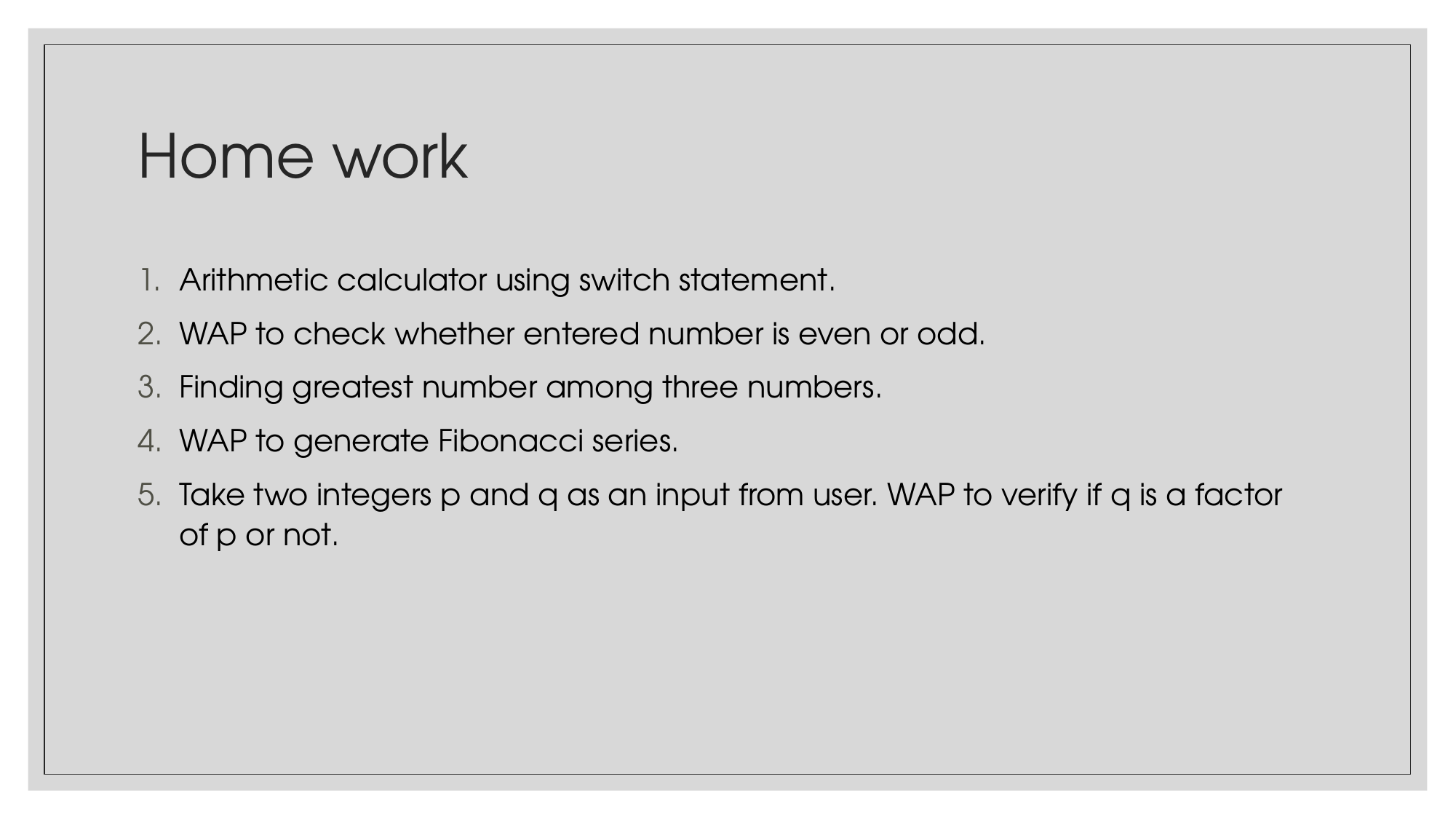

# Home work
Arithmetic calculator using switch statement.
WAP to check whether entered number is even or odd.
Finding greatest number among three numbers.
WAP to generate Fibonacci series.
Take two integers p and q as an input from user. WAP to verify if q is a factor of p or not.